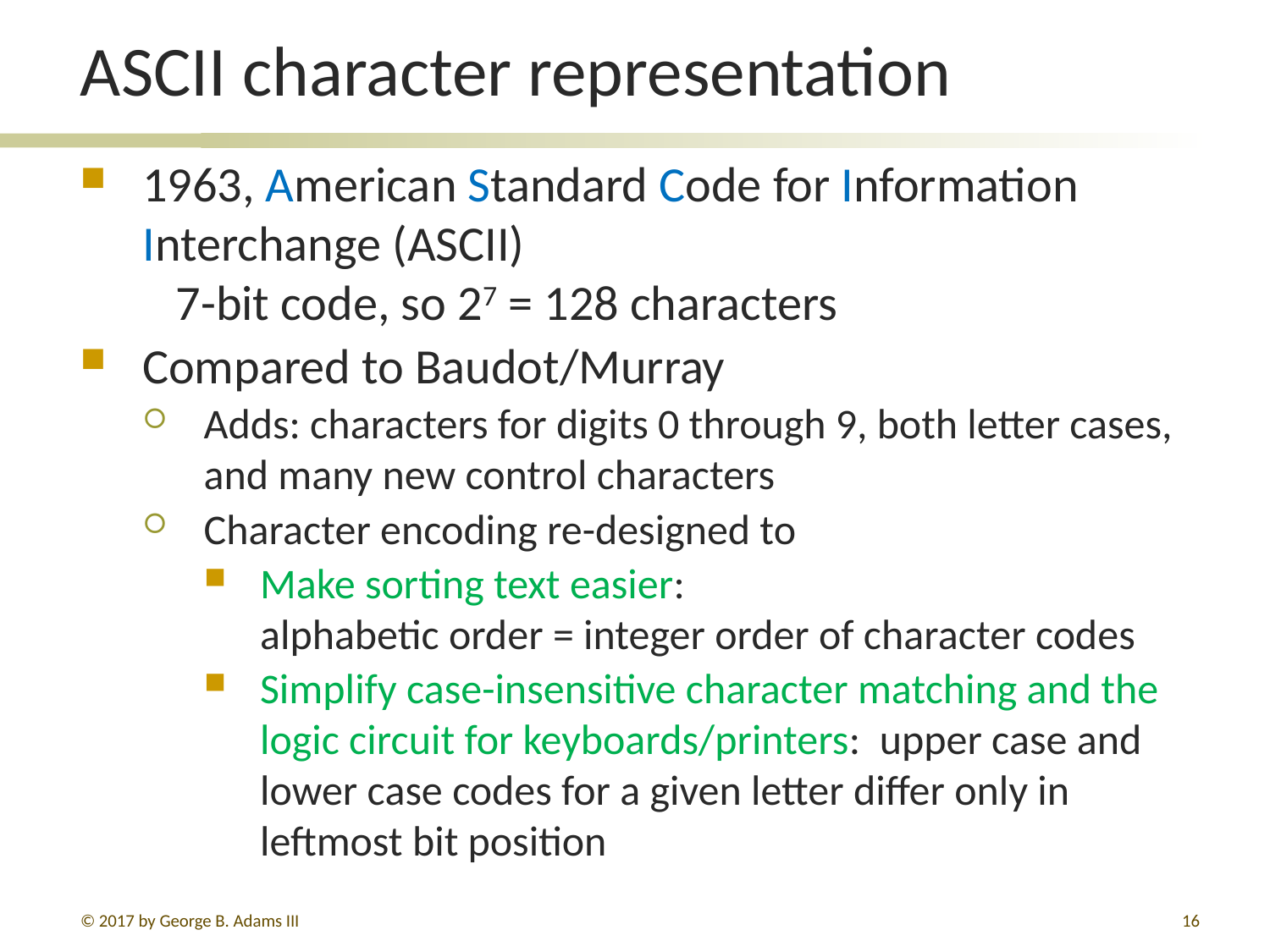

# ASCII character representation
1963, American Standard Code for Information Interchange (ASCII)
   7-bit code, so 27 = 128 characters
Compared to Baudot/Murray
Adds: characters for digits 0 through 9, both letter cases, and many new control characters
Character encoding re-designed to
Make sorting text easier:
alphabetic order = integer order of character codes
Simplify case-insensitive character matching and the logic circuit for keyboards/printers:  upper case and lower case codes for a given letter differ only in leftmost bit position

© 2017 by George B. Adams III
16